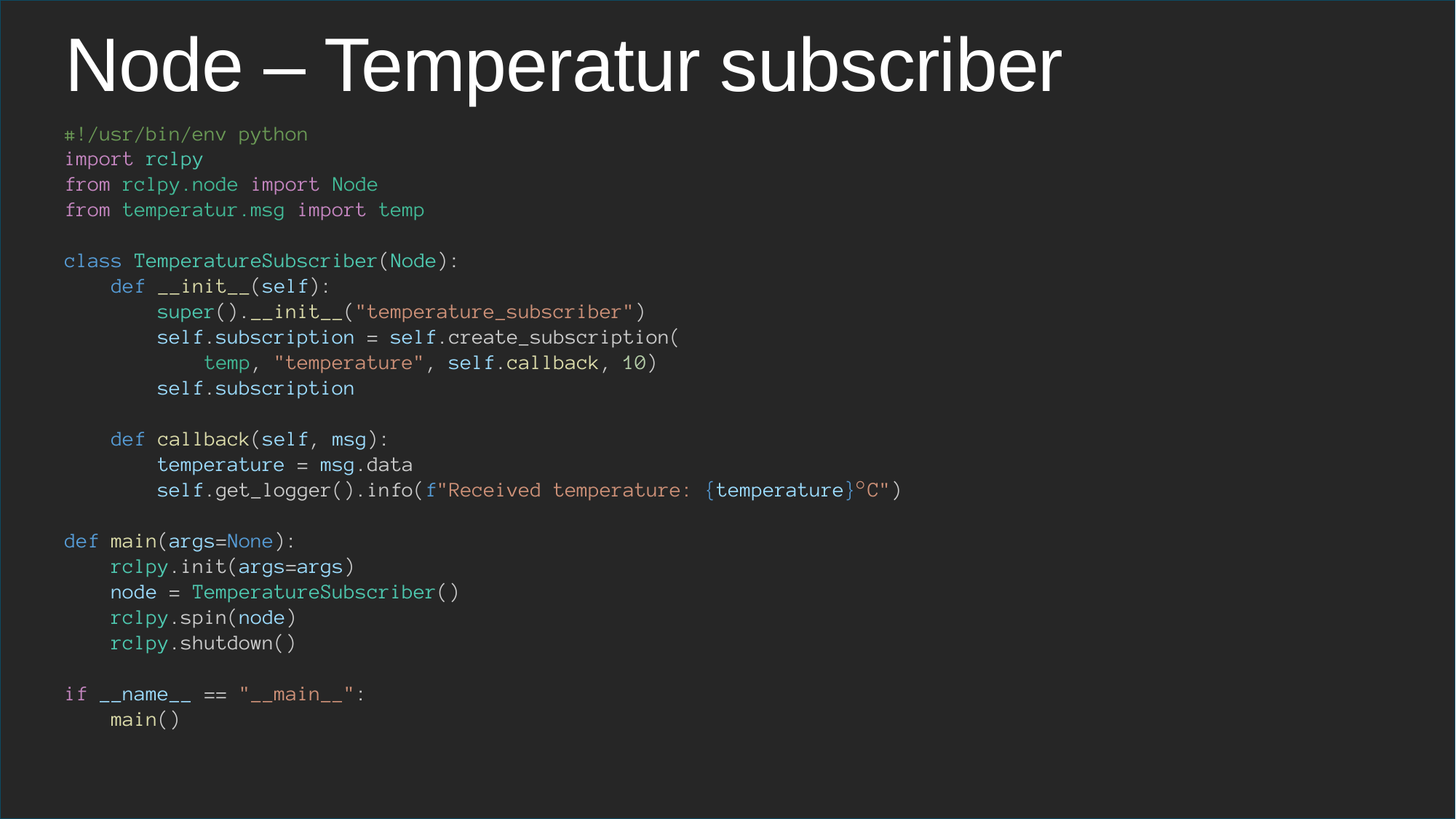

Node – Temperatur subscriber
#!/usr/bin/env python
import rclpy
from rclpy.node import Node
from temperatur.msg import temp
class TemperatureSubscriber(Node):
    def __init__(self):
        super().__init__("temperature_subscriber")
        self.subscription = self.create_subscription(
            temp, "temperature", self.callback, 10)
        self.subscription
    def callback(self, msg):
        temperature = msg.data
        self.get_logger().info(f"Received temperature: {temperature}°C")
def main(args=None):
    rclpy.init(args=args)
    node = TemperatureSubscriber()
    rclpy.spin(node)
    rclpy.shutdown()
if __name__ == "__main__":
    main()